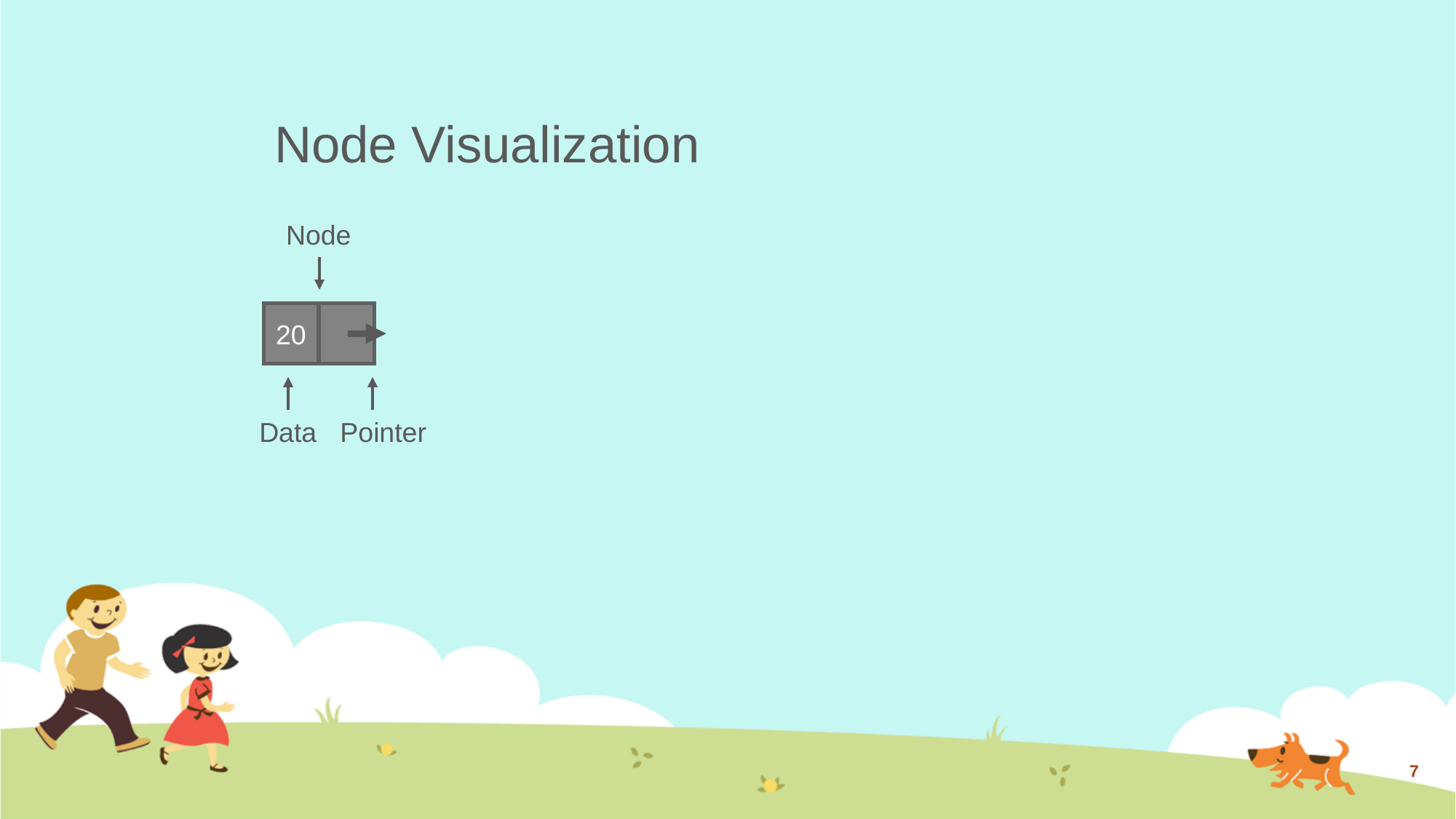

# Node Visualization
Node

20
Pointer
Data
7